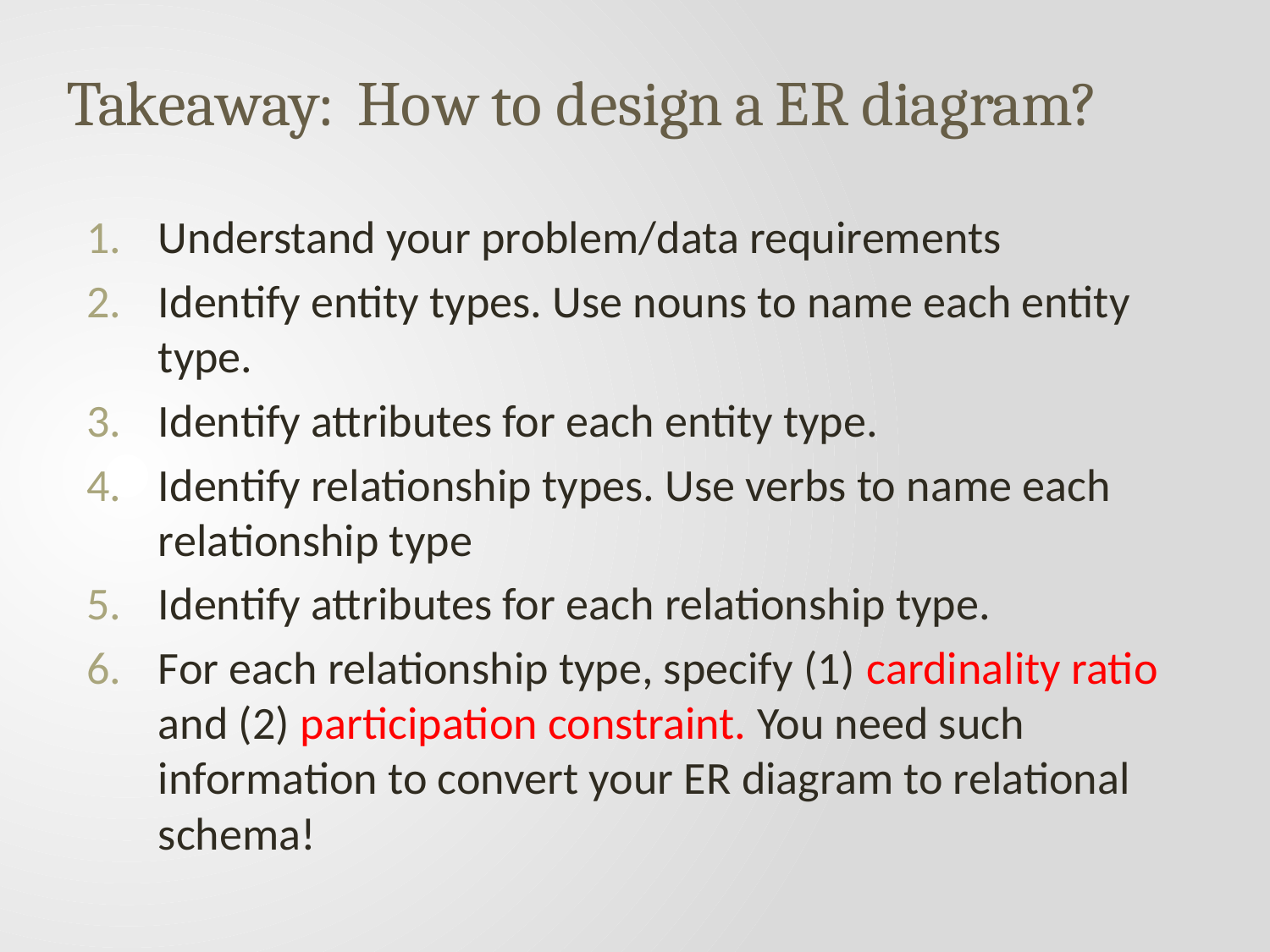

# Takeaway:  How to design a ER diagram?
Understand your problem/data requirements
Identify entity types. Use nouns to name each entity type.
Identify attributes for each entity type.
Identify relationship types. Use verbs to name each relationship type
Identify attributes for each relationship type.
For each relationship type, specify (1) cardinality ratio and (2) participation constraint. You need such information to convert your ER diagram to relational schema!